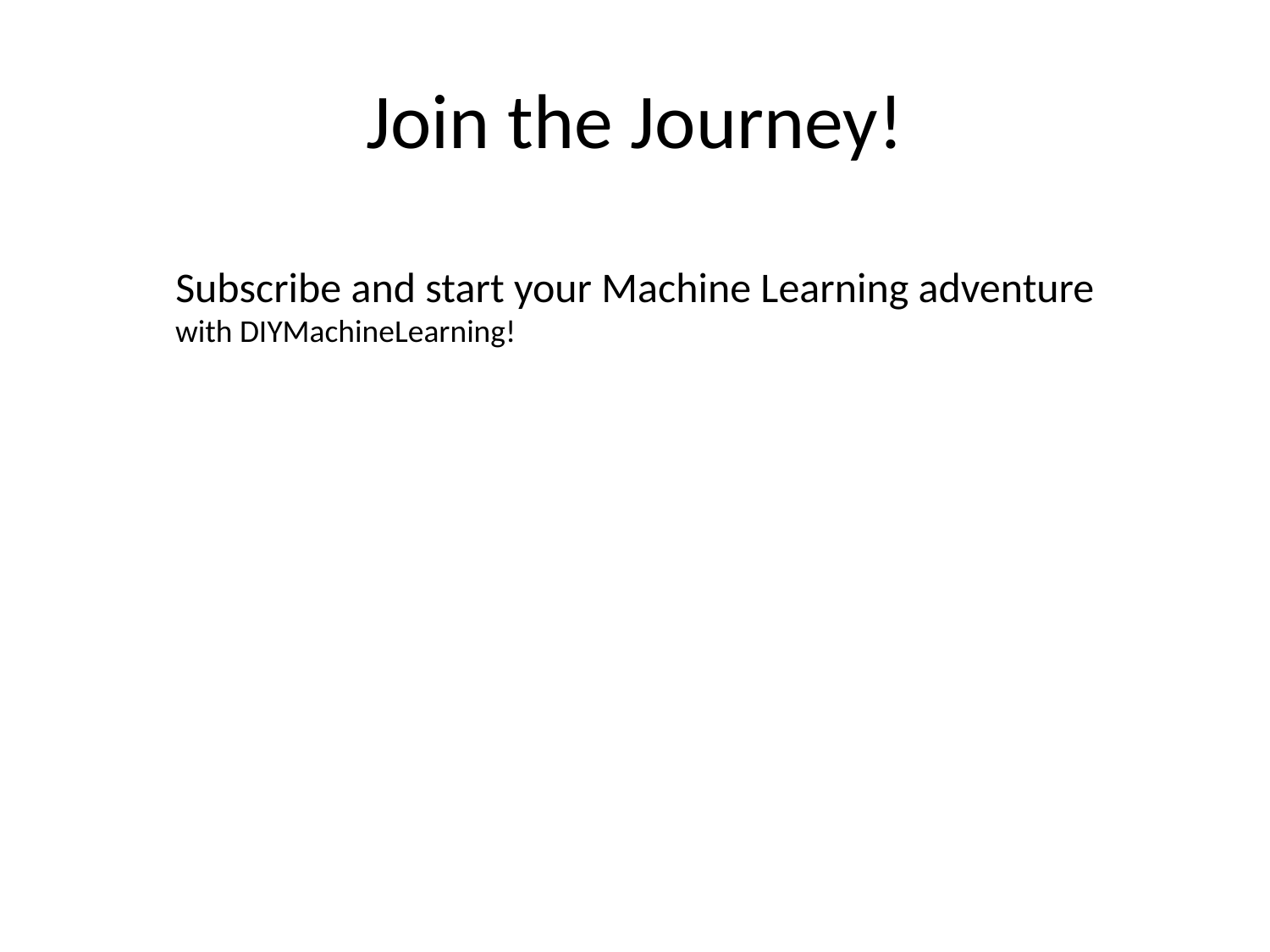

# Join the Journey!
Subscribe and start your Machine Learning adventure
with DIYMachineLearning!